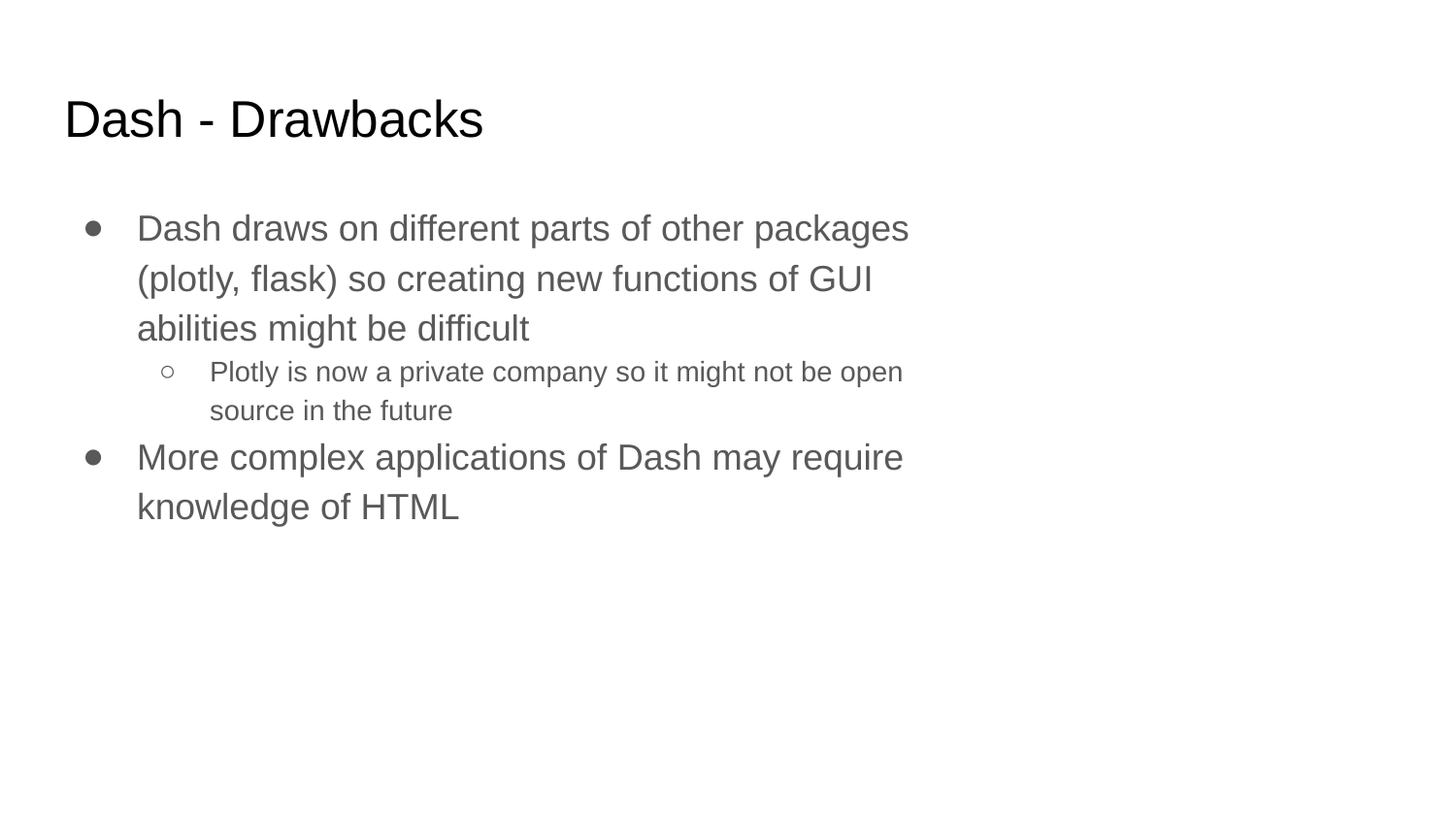

# Dash - Drawbacks
Dash draws on different parts of other packages (plotly, flask) so creating new functions of GUI abilities might be difficult
Plotly is now a private company so it might not be open source in the future
More complex applications of Dash may require knowledge of HTML